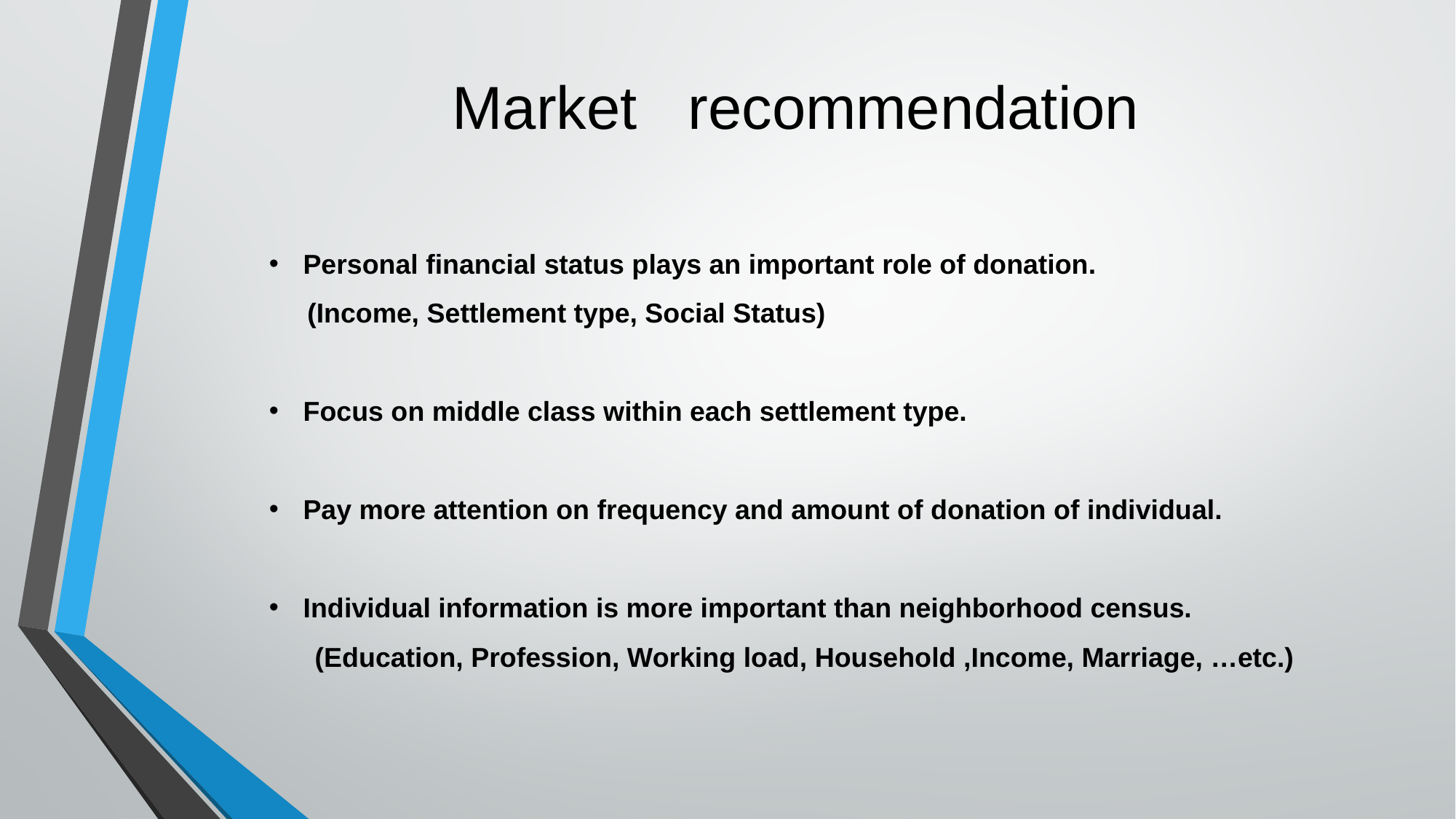

# Market   recommendation
Personal financial status plays an important role of donation.
     (Income, Settlement type, Social Status)

Focus on middle class within each settlement type.

Pay more attention on frequency and amount of donation of individual.

Individual information is more important than neighborhood census.
      (Education, Profession, Working load, Household ,Income, Marriage, …etc.)